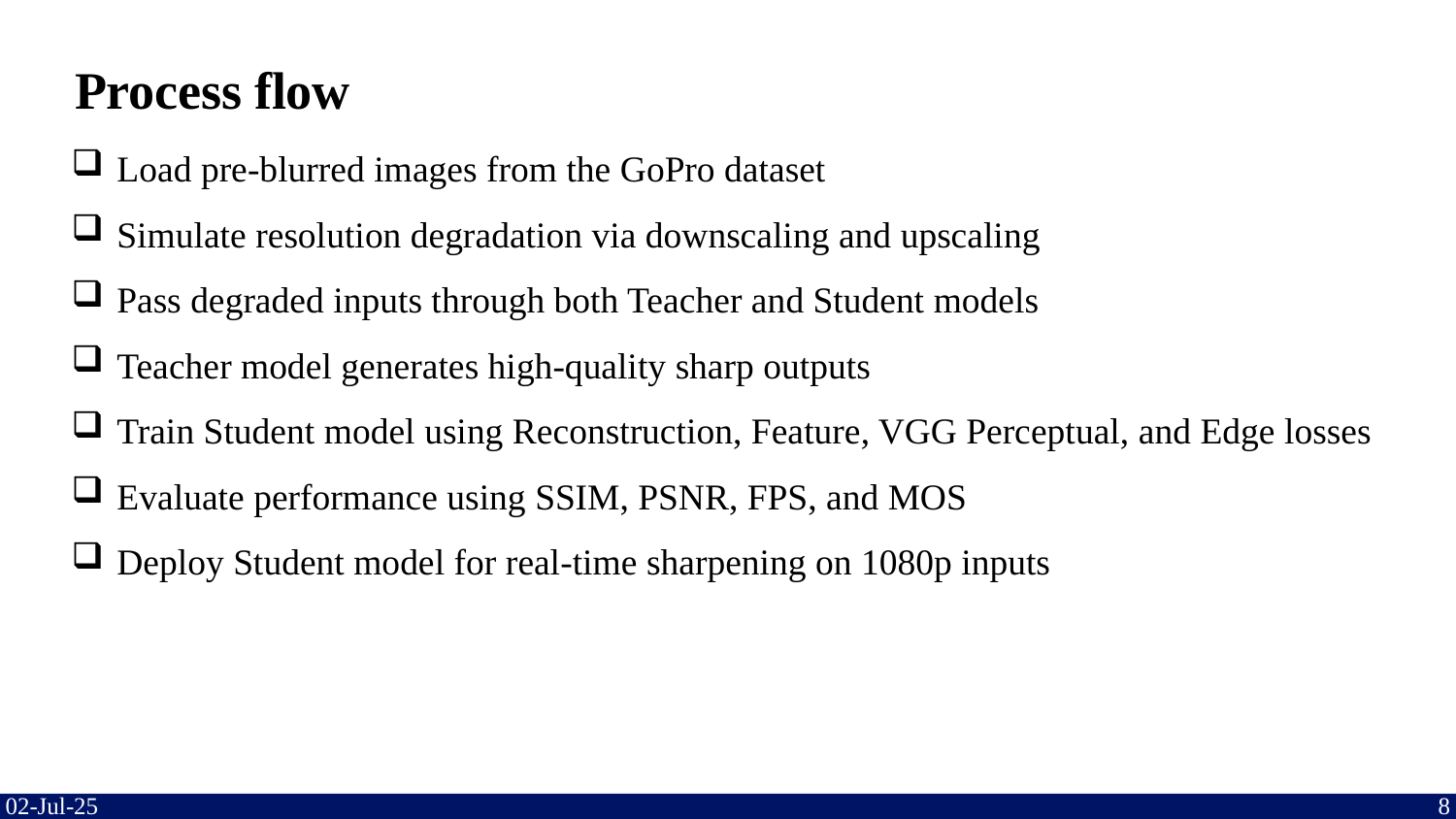

# Process flow
Load pre-blurred images from the GoPro dataset
Simulate resolution degradation via downscaling and upscaling
Pass degraded inputs through both Teacher and Student models
Teacher model generates high-quality sharp outputs
Train Student model using Reconstruction, Feature, VGG Perceptual, and Edge losses
Evaluate performance using SSIM, PSNR, FPS, and MOS
Deploy Student model for real-time sharpening on 1080p inputs
02-Jul-25
8